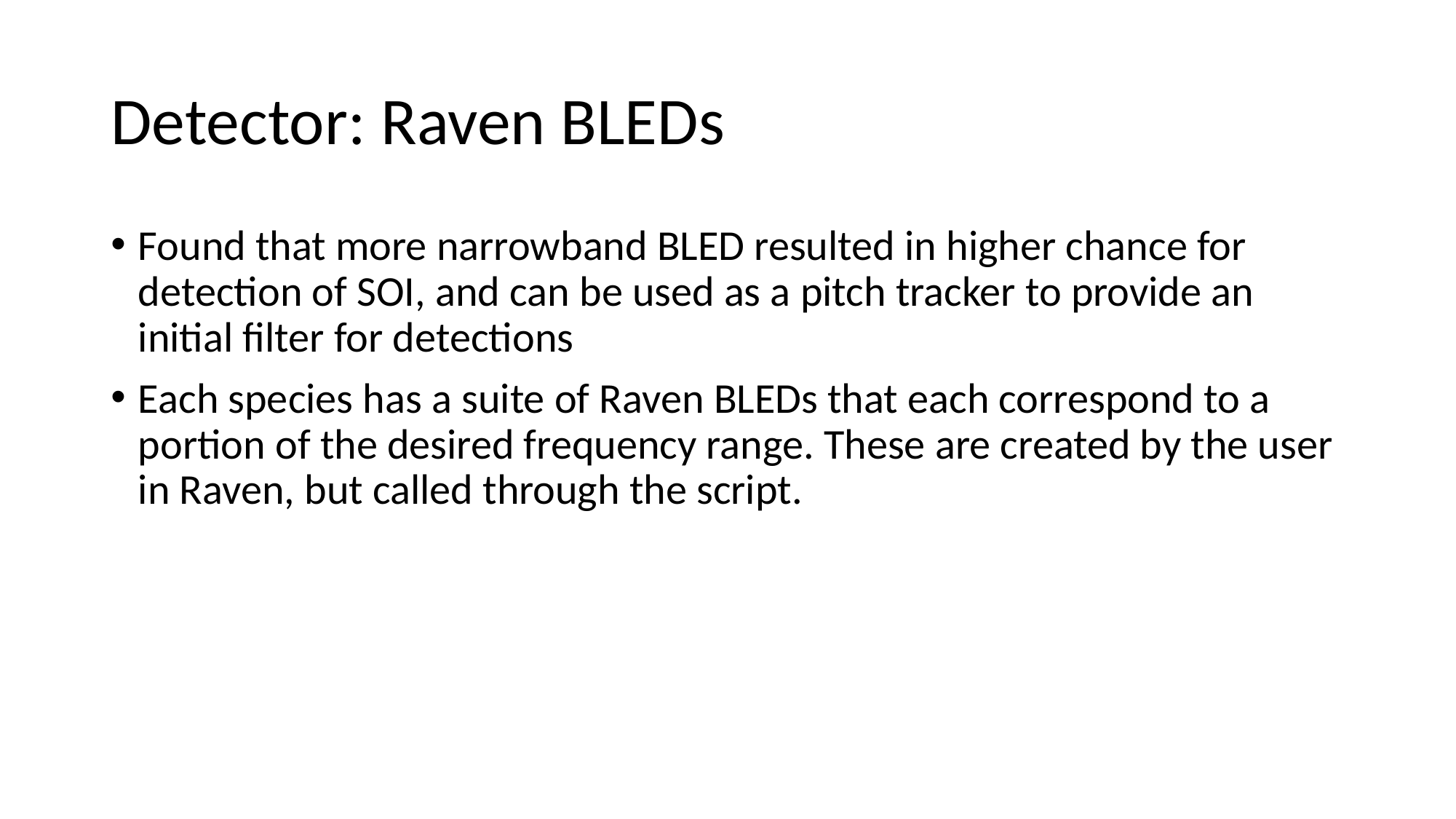

# Detector: Raven BLEDs
Found that more narrowband BLED resulted in higher chance for detection of SOI, and can be used as a pitch tracker to provide an initial filter for detections
Each species has a suite of Raven BLEDs that each correspond to a portion of the desired frequency range. These are created by the user in Raven, but called through the script.